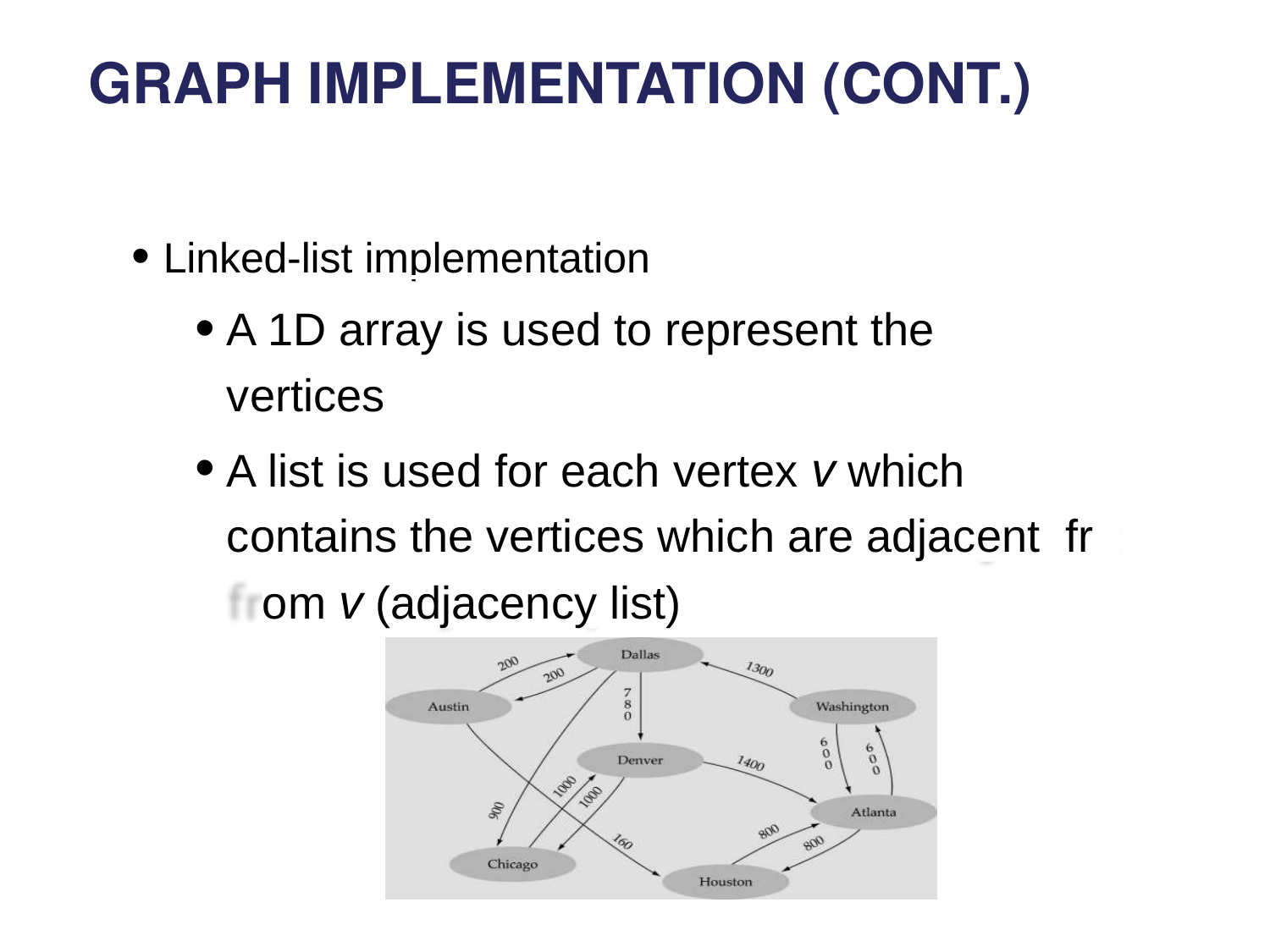

# GRAPH IMPLEMENTATION (CONT.)

Linked-list implementation
A 1D array is used to represent the  vertices
A list is used for each vertex v which  contains the vertices which are adjacent  fr

om v (adjacency list)

19